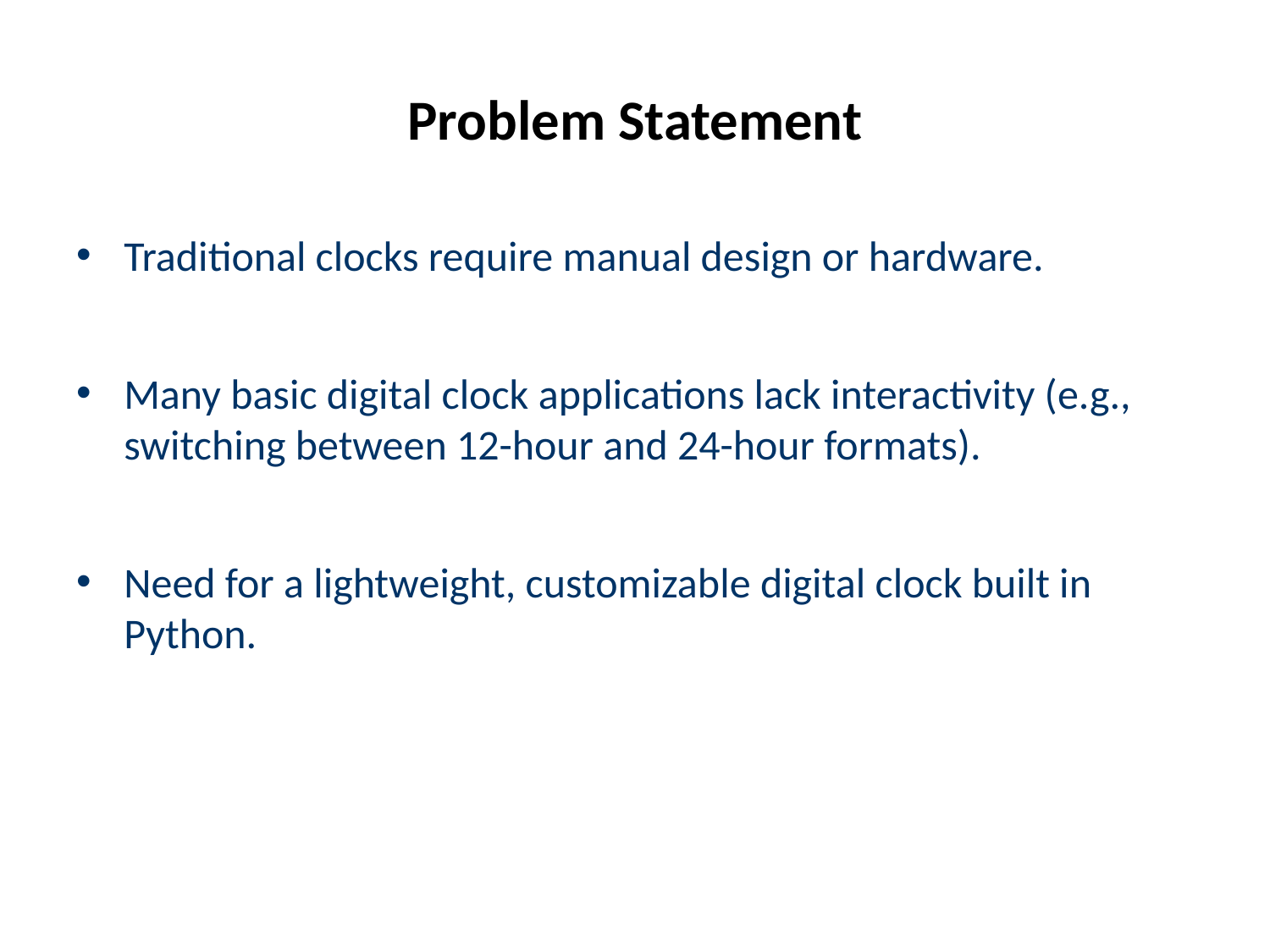

# Problem Statement
Traditional clocks require manual design or hardware.

Many basic digital clock applications lack interactivity (e.g., switching between 12-hour and 24-hour formats).

Need for a lightweight, customizable digital clock built in Python.